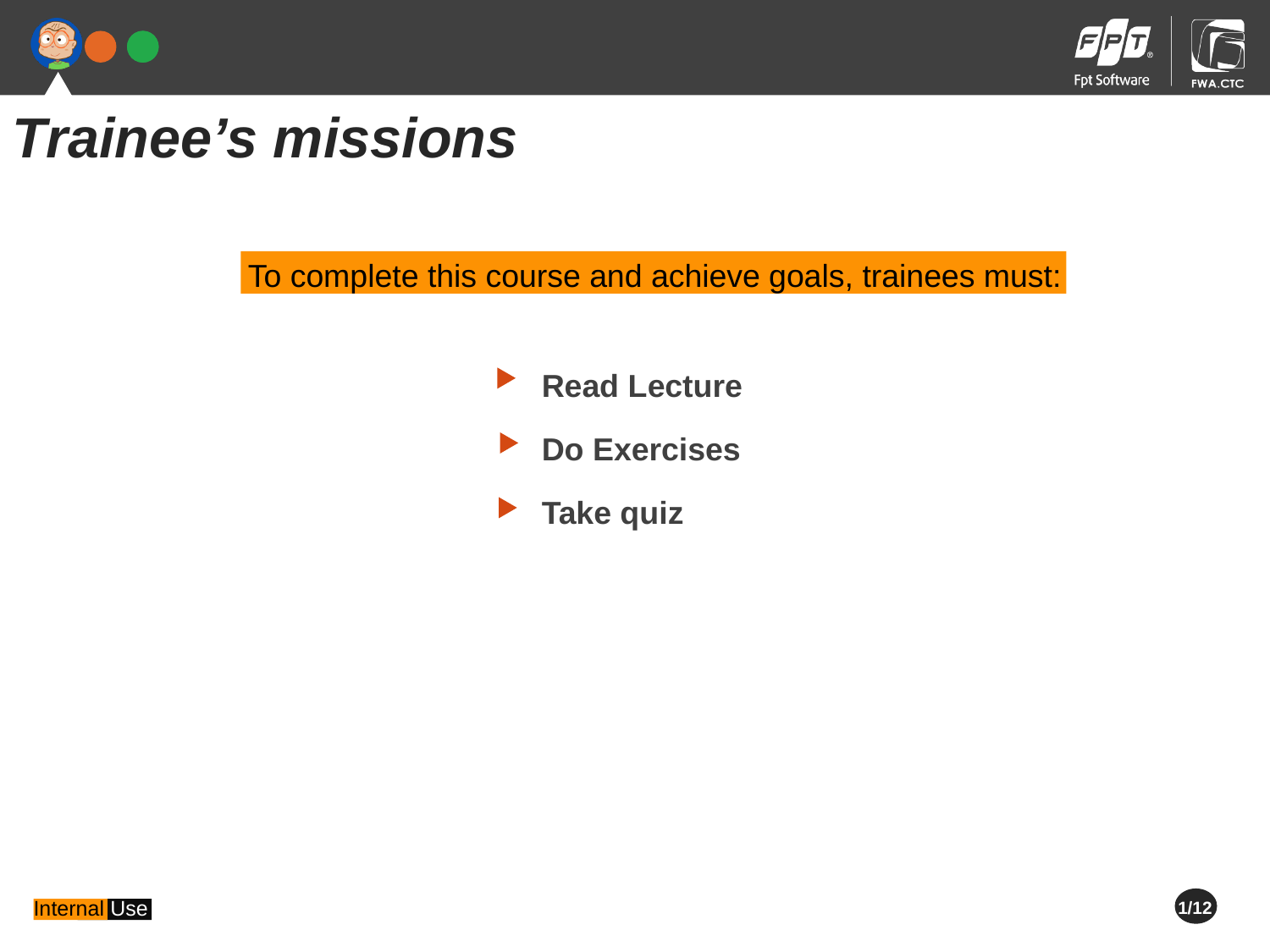

Trainee’s missions
To complete this course and achieve goals, trainees must:

Read Lecture
Do Exercises
Take quiz

1/12